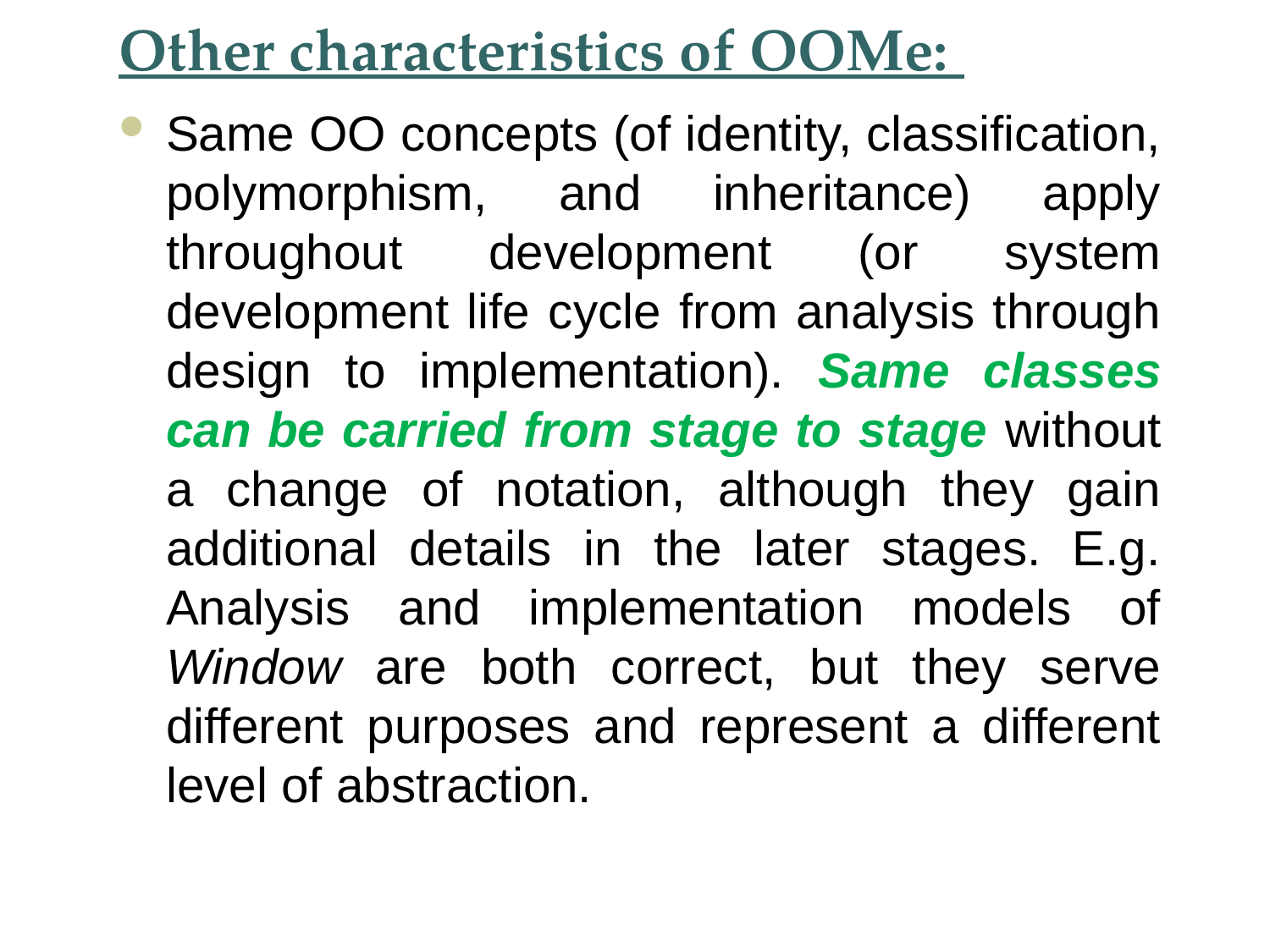

# Other characteristics of OOMe:
Same OO concepts (of identity, classification, polymorphism, and inheritance) apply throughout development (or system development life cycle from analysis through design to implementation). Same classes can be carried from stage to stage without a change of notation, although they gain additional details in the later stages. E.g. Analysis and implementation models of Window are both correct, but they serve different purposes and represent a different level of abstraction.